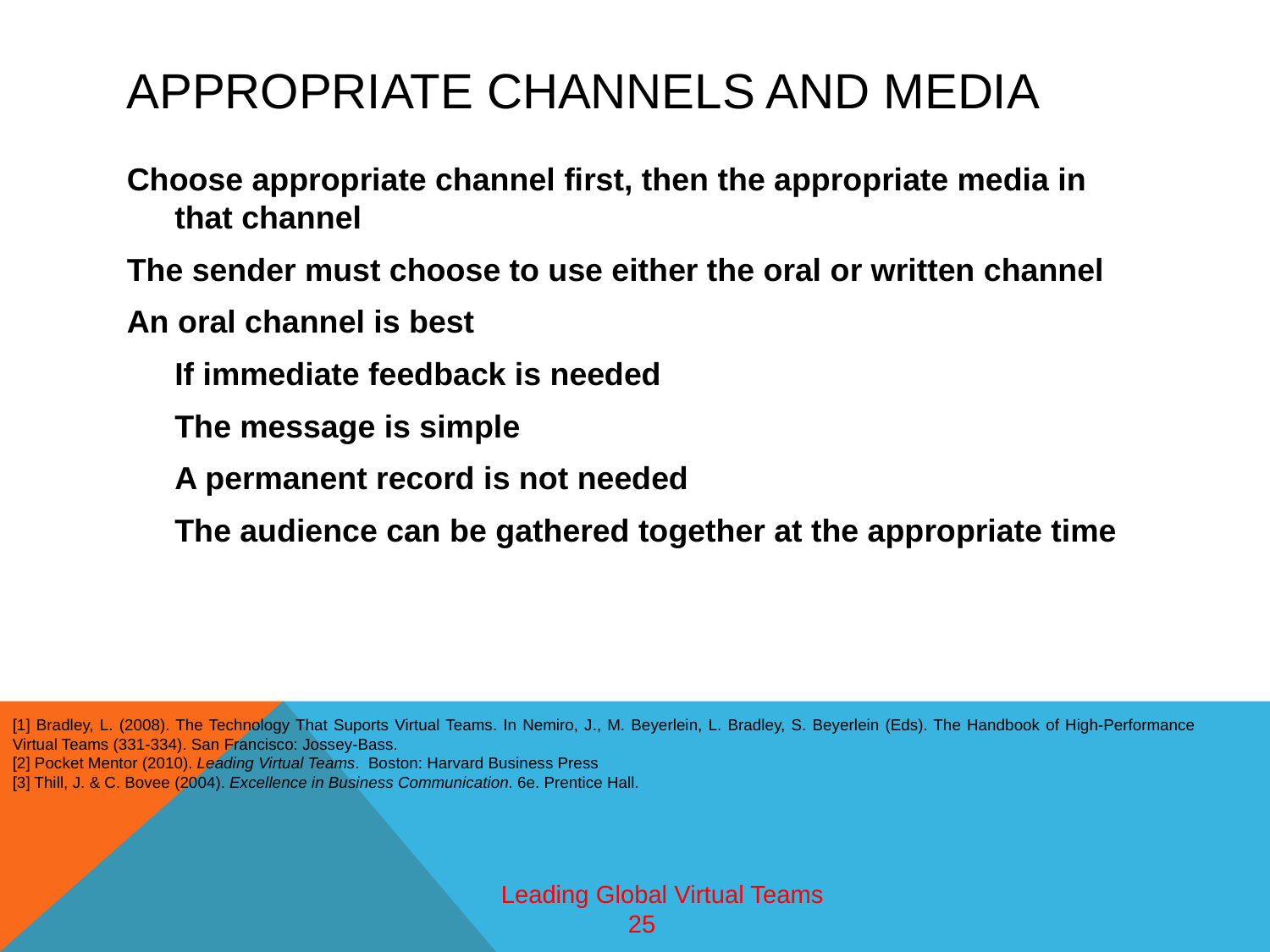

# Appropriate channels and media
Choose appropriate channel first, then the appropriate media in that channel
The sender must choose to use either the oral or written channel
An oral channel is best
	If immediate feedback is needed
	The message is simple
	A permanent record is not needed
	The audience can be gathered together at the appropriate time
[1] Bradley, L. (2008). The Technology That Suports Virtual Teams. In Nemiro, J., M. Beyerlein, L. Bradley, S. Beyerlein (Eds). The Handbook of High-Performance Virtual Teams (331-334). San Francisco: Jossey-Bass.
[2] Pocket Mentor (2010). Leading Virtual Teams.  Boston: Harvard Business Press
[3] Thill, J. & C. Bovee (2004). Excellence in Business Communication. 6e. Prentice Hall.